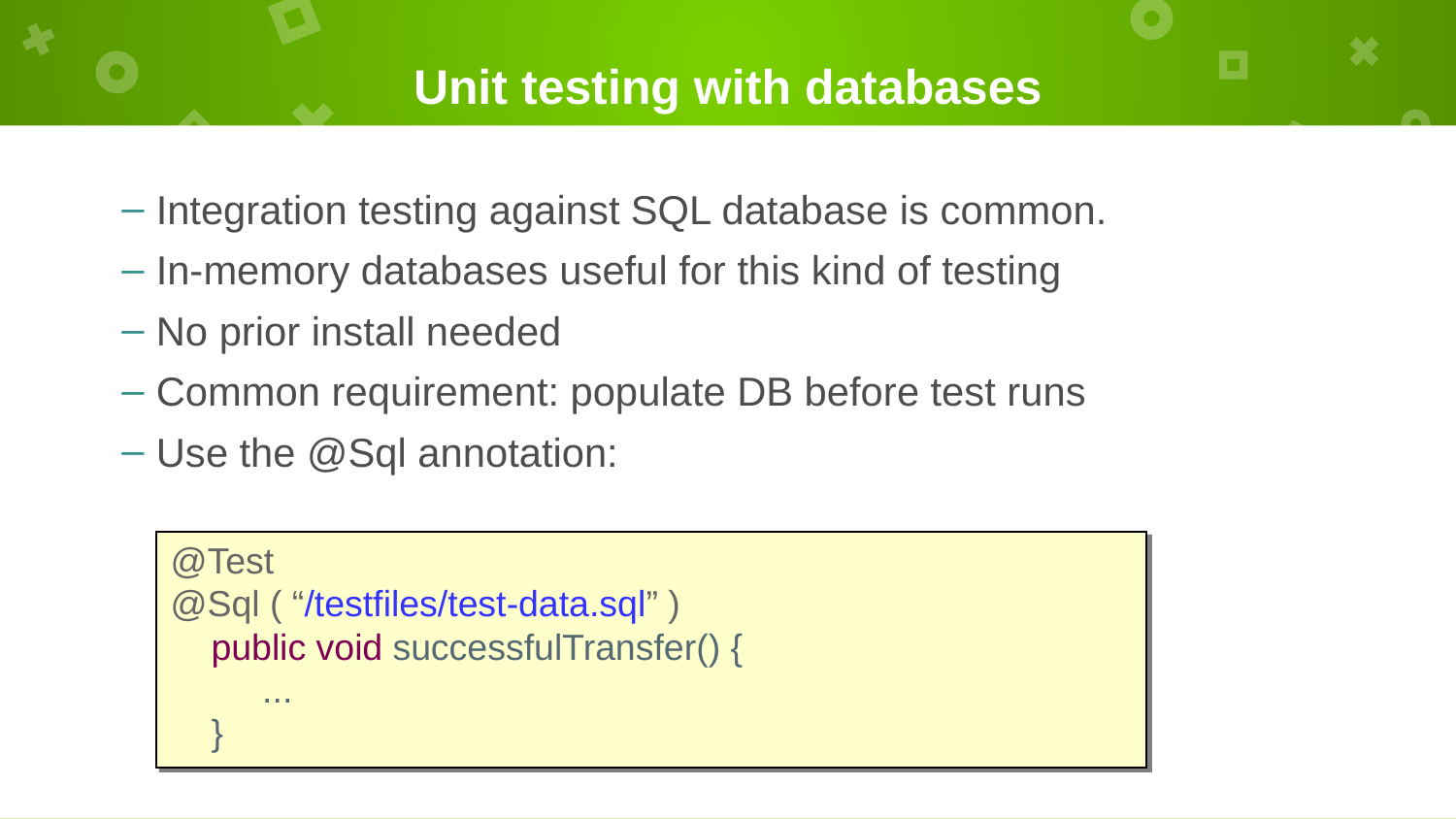

# Unit testing with databases
Integration testing against SQL database is common.
In-memory databases useful for this kind of testing
No prior install needed
Common requirement: populate DB before test runs
Use the @Sql annotation:
@Test
@Sql ( “/testfiles/test-data.sql” )
    public void successfulTransfer() {
         ...
    }